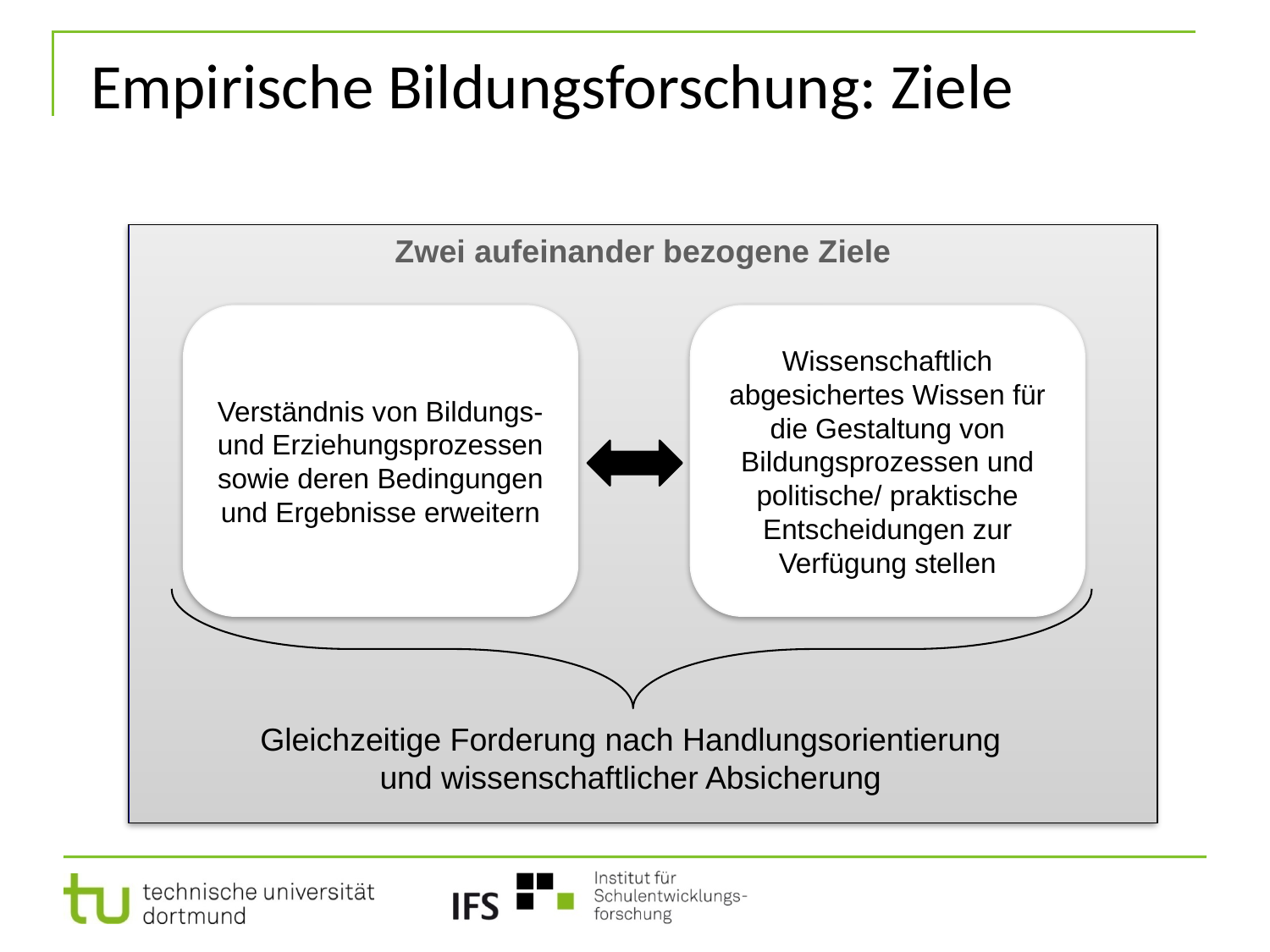

# Empirische Bildungsforschung: Ziele
Zwei aufeinander bezogene Ziele

Verständnis von Bildungs- und Erziehungsprozessen sowie deren Bedingungen und Ergebnisse erweitern
Wissenschaftlich abgesichertes Wissen für die Gestaltung von Bildungsprozessen und politische/ praktische Entscheidungen zur Verfügung stellen

Ergebnisse
+
Prozesse
+
Voraussetzungen
von
Bildung

Gleichzeitige Forderung nach Handlungsorientierung
und wissenschaftlicher Absicherung